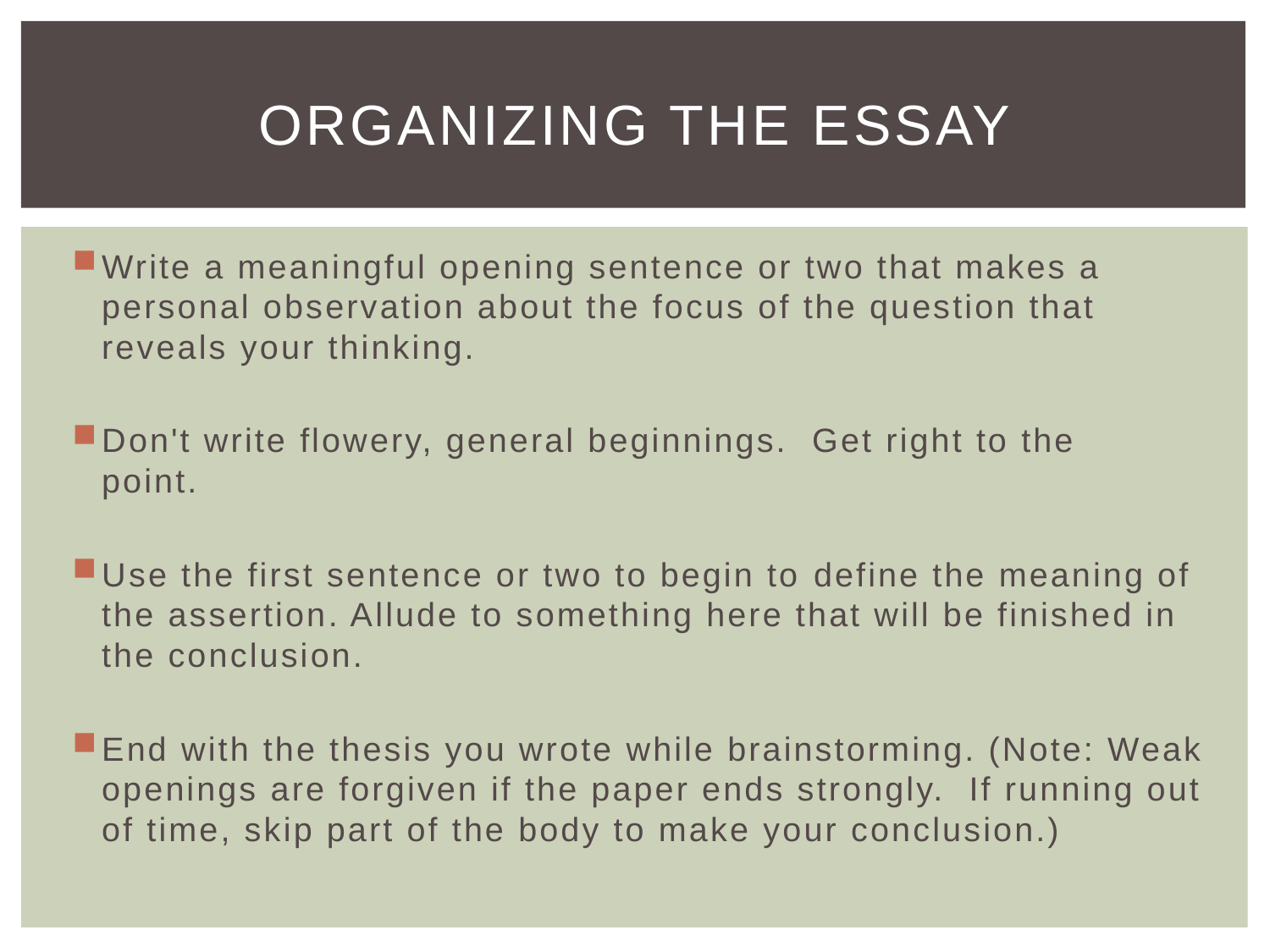

# Organizing the Essay
Write a meaningful opening sentence or two that makes a personal observation about the focus of the question that reveals your thinking.

Don't write flowery, general beginnings.  Get right to the point.

Use the first sentence or two to begin to define the meaning of the assertion. Allude to something here that will be finished in the conclusion.

End with the thesis you wrote while brainstorming. (Note: Weak openings are forgiven if the paper ends strongly.  If running out of time, skip part of the body to make your conclusion.)